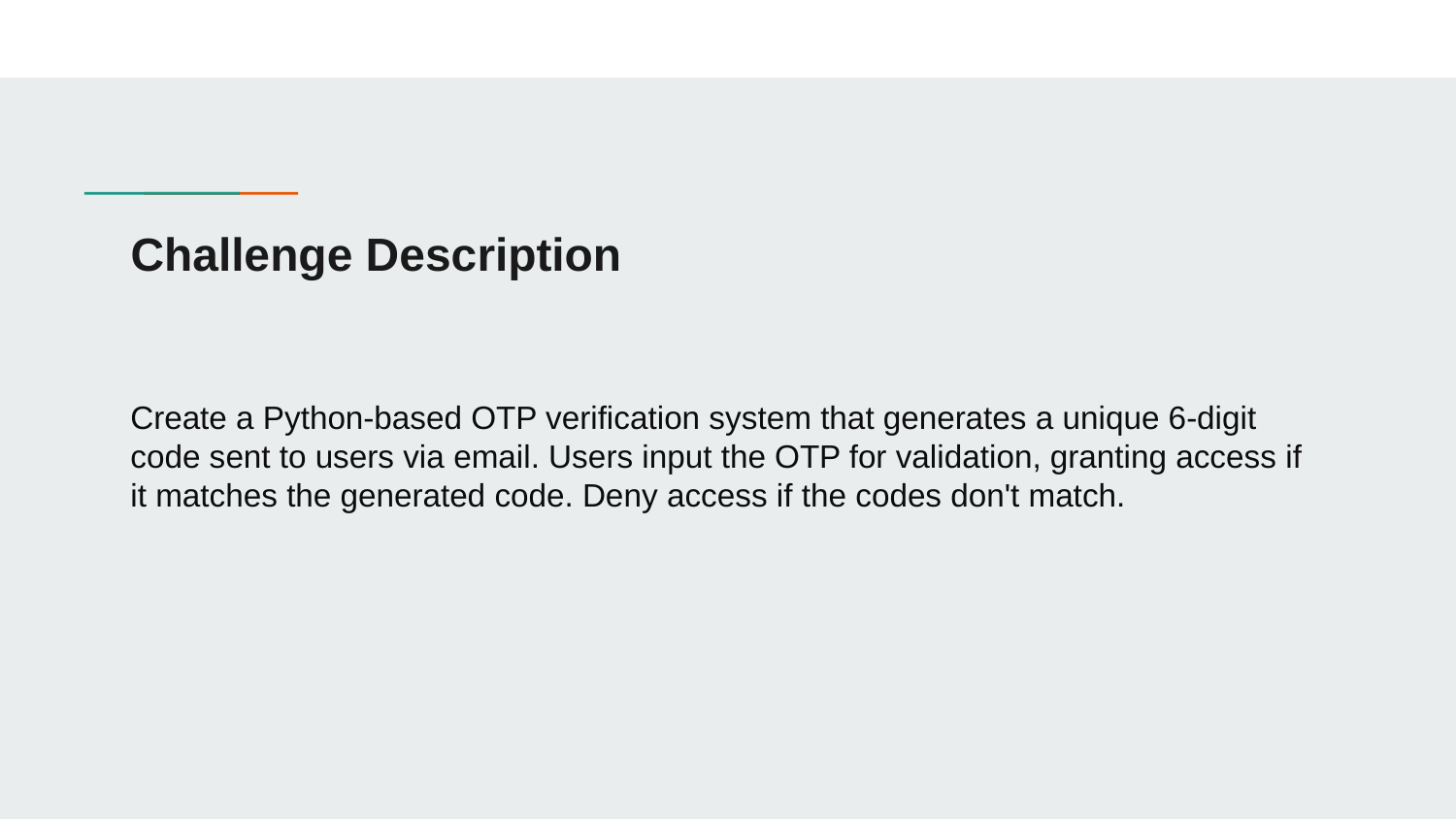

# Challenge Description
Create a Python-based OTP verification system that generates a unique 6-digit code sent to users via email. Users input the OTP for validation, granting access if it matches the generated code. Deny access if the codes don't match.